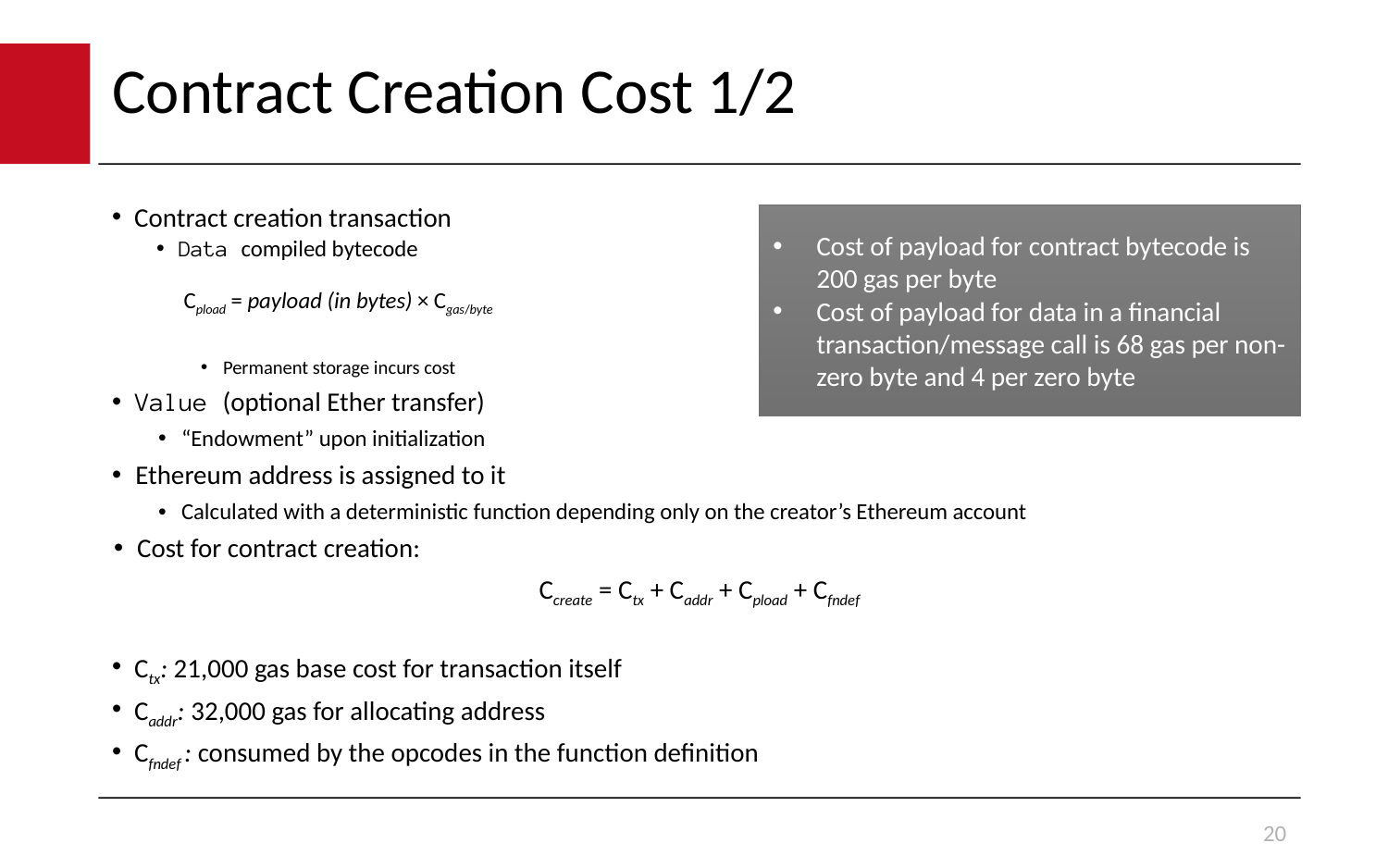

# Contract Creation Cost 1/2
Contract creation transaction
Data compiled bytecode
 Cpload = payload (in bytes) × Cgas/byte

Permanent storage incurs cost
Value (optional Ether transfer)
“Endowment” upon initialization
Ethereum address is assigned to it
Calculated with a deterministic function depending only on the creator’s Ethereum account
Cost for contract creation:
Ccreate = Ctx + Caddr + Cpload + Cfndef

Ctx: 21,000 gas base cost for transaction itself
Caddr: 32,000 gas for allocating address
Cfndef : consumed by the opcodes in the function definition
Cost of payload for contract bytecode is 200 gas per byte
Cost of payload for data in a financial transaction/message call is 68 gas per non-zero byte and 4 per zero byte
20